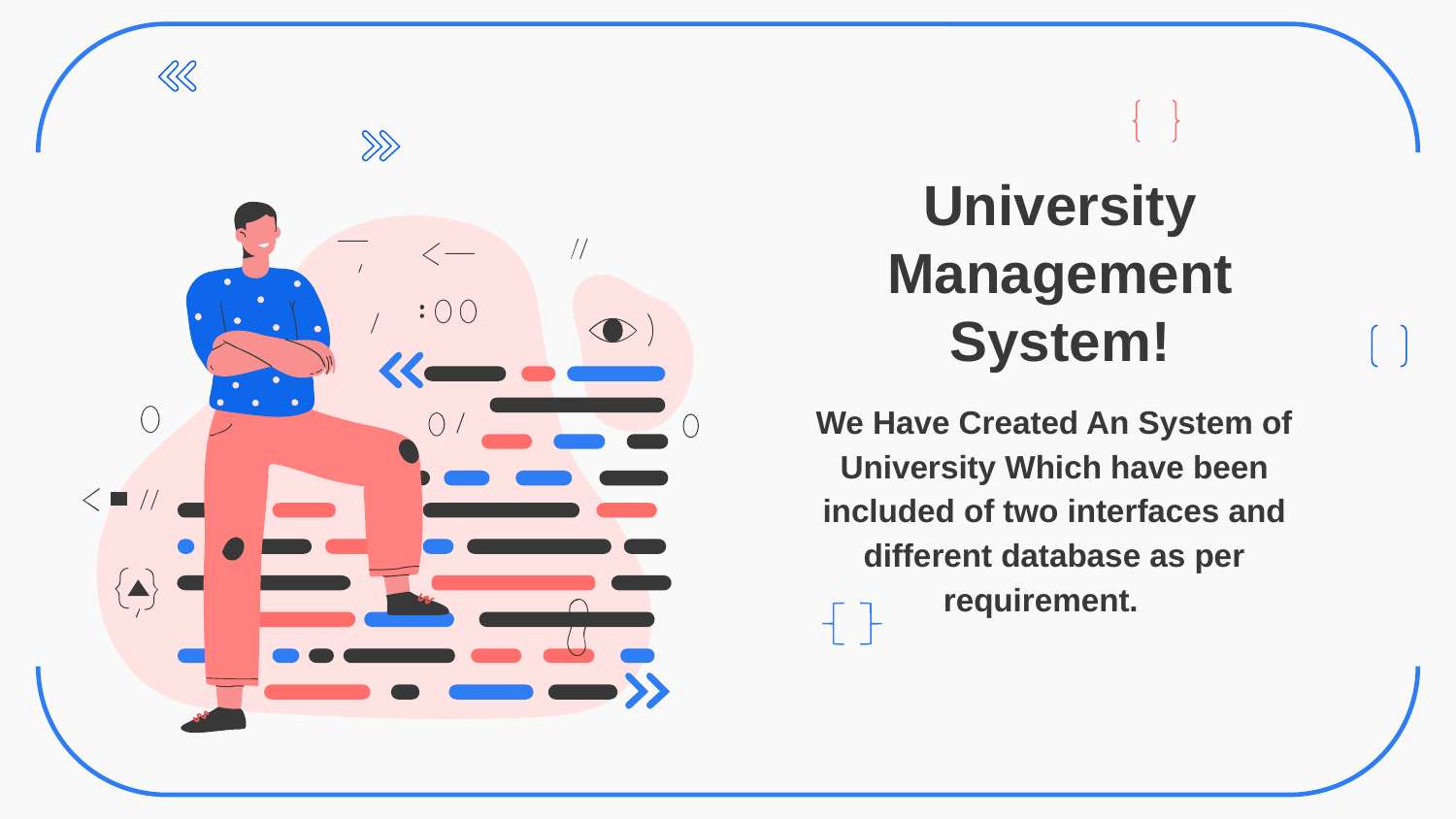

# University Management System!
We Have Created An System of University Which have been included of two interfaces and different database as per requirement.